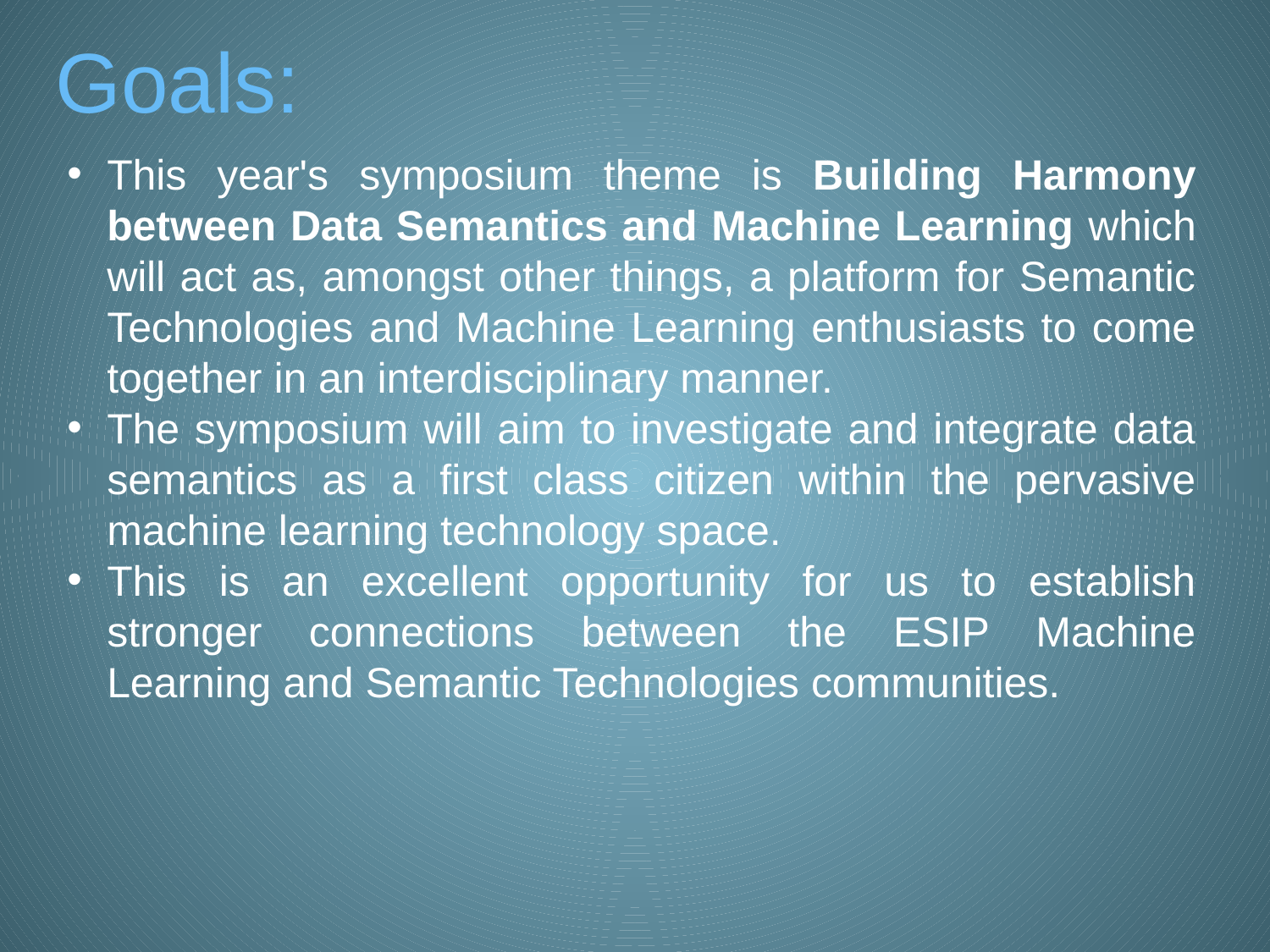

# Goals:
This year's symposium theme is Building Harmony between Data Semantics and Machine Learning which will act as, amongst other things, a platform for Semantic Technologies and Machine Learning enthusiasts to come together in an interdisciplinary manner.
The symposium will aim to investigate and integrate data semantics as a first class citizen within the pervasive machine learning technology space.
This is an excellent opportunity for us to establish stronger connections between the ESIP Machine Learning and Semantic Technologies communities.